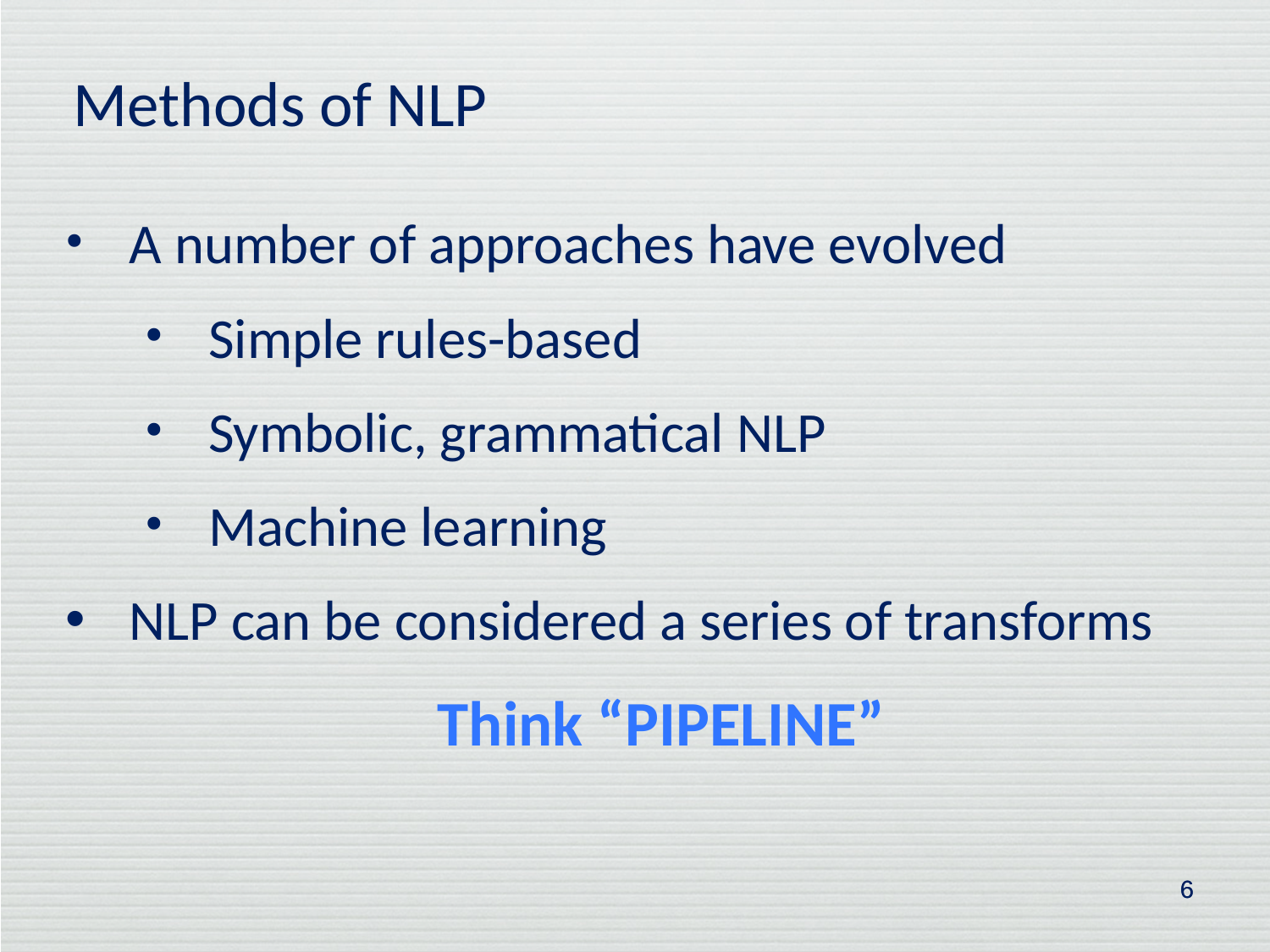

Methods of NLP

A number of approaches have evolved
Simple rules-based
Symbolic, grammatical NLP
Machine learning
NLP can be considered a series of transforms
Think “PIPELINE”

6
6